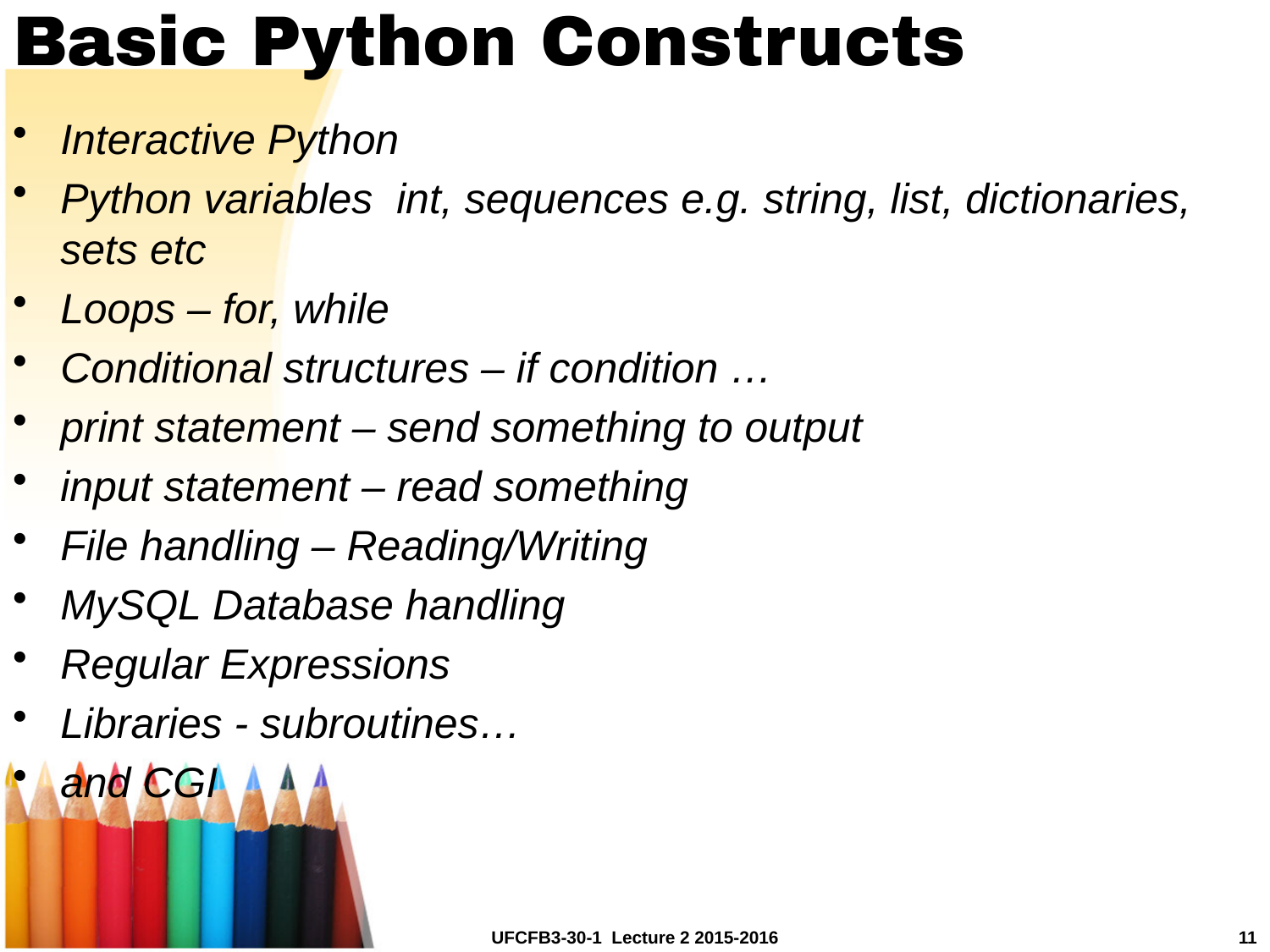

# Basic Python Constructs
Interactive Python
Python variables  int, sequences e.g. string, list, dictionaries, sets etc
Loops – for, while
Conditional structures – if condition …
print statement – send something to output
input statement – read something
File handling – Reading/Writing
MySQL Database handling
Regular Expressions
Libraries - subroutines…
and CGI

UFCFB3-30-1  Lecture 2 2015-2016
11